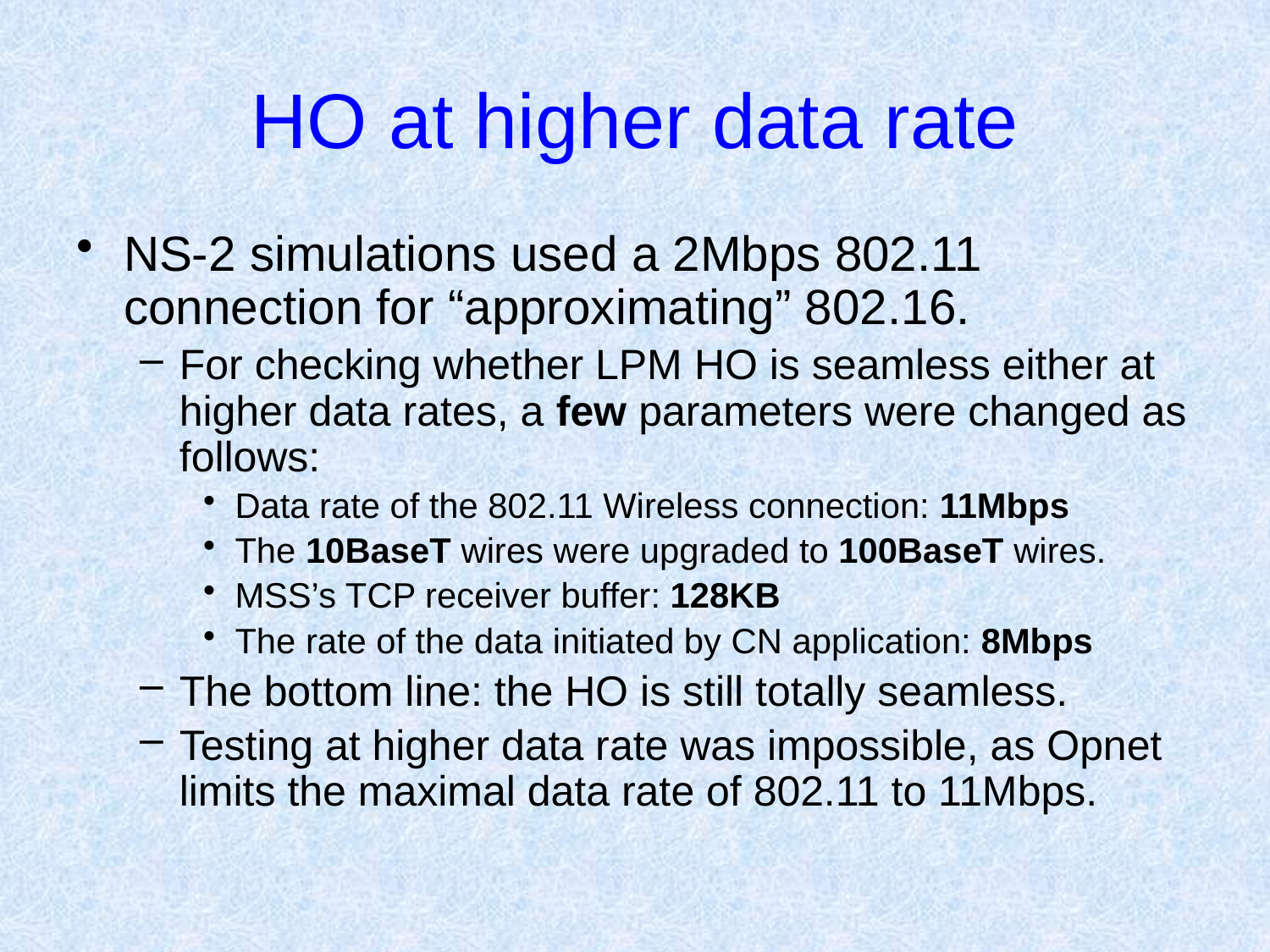

# HO at higher data rate
NS-2 simulations used a 2Mbps 802.11 connection for “approximating” 802.16.
For checking whether LPM HO is seamless either at higher data rates, a few parameters were changed as follows:
Data rate of the 802.11 Wireless connection: 11Mbps
The 10BaseT wires were upgraded to 100BaseT wires.
MSS’s TCP receiver buffer: 128KB
The rate of the data initiated by CN application: 8Mbps
The bottom line: the HO is still totally seamless.
Testing at higher data rate was impossible, as Opnet limits the maximal data rate of 802.11 to 11Mbps.